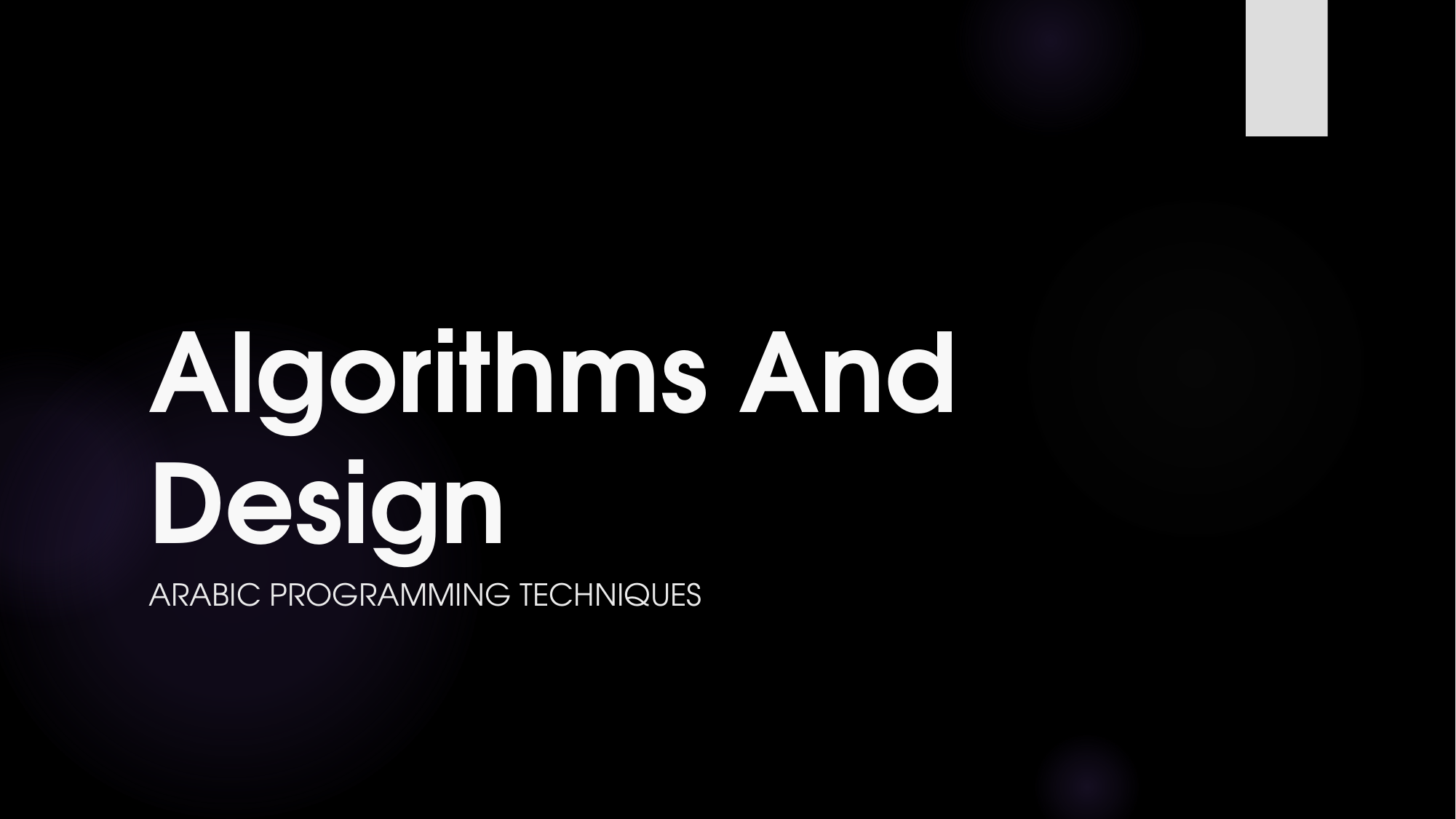

# Algorithms And Design
Arabic Programming Techniques